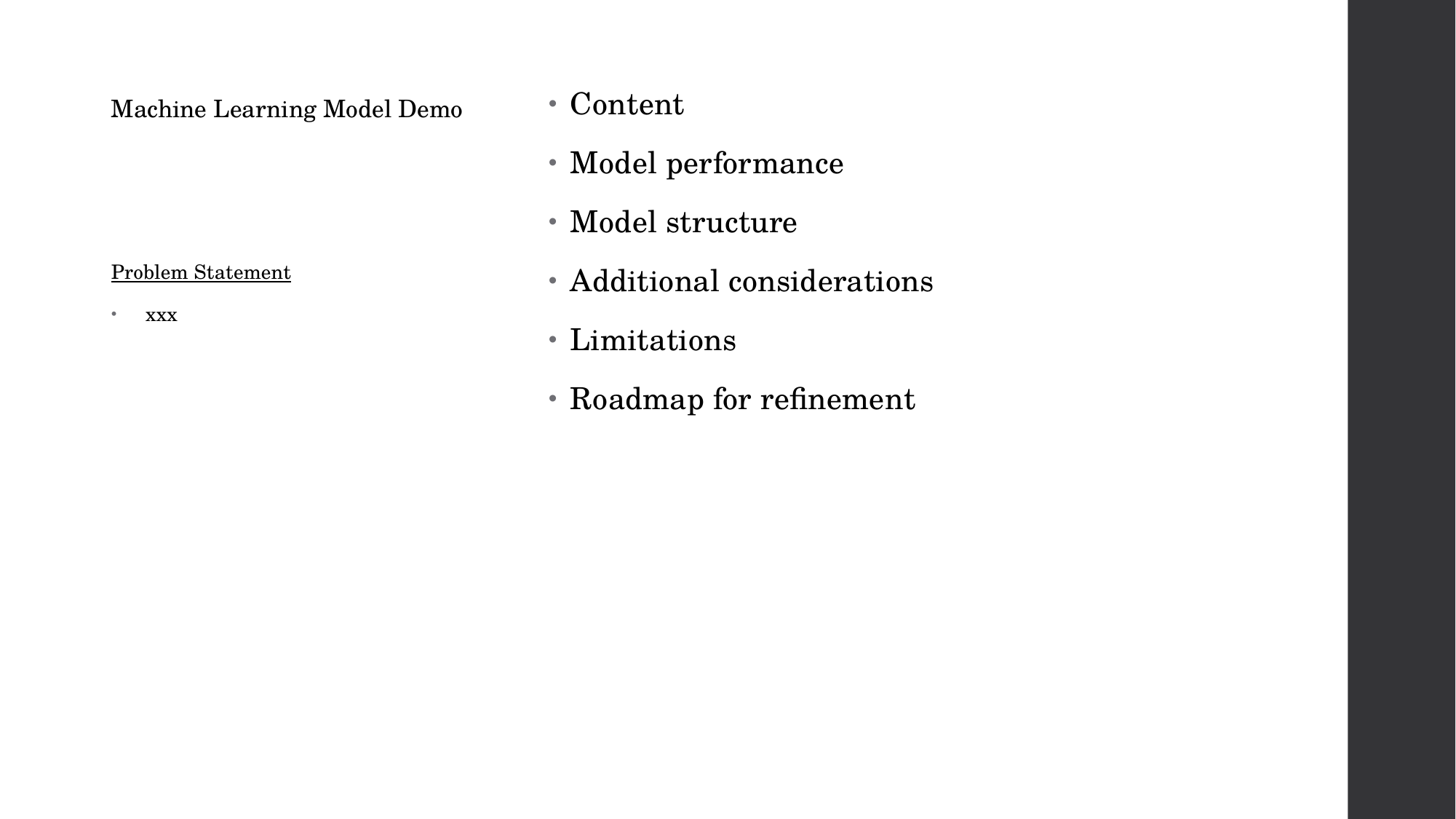

Machine Learning Model Demo
Content
Model performance
Model structure
Additional considerations
Limitations
Roadmap for refinement
Problem Statement
xxx